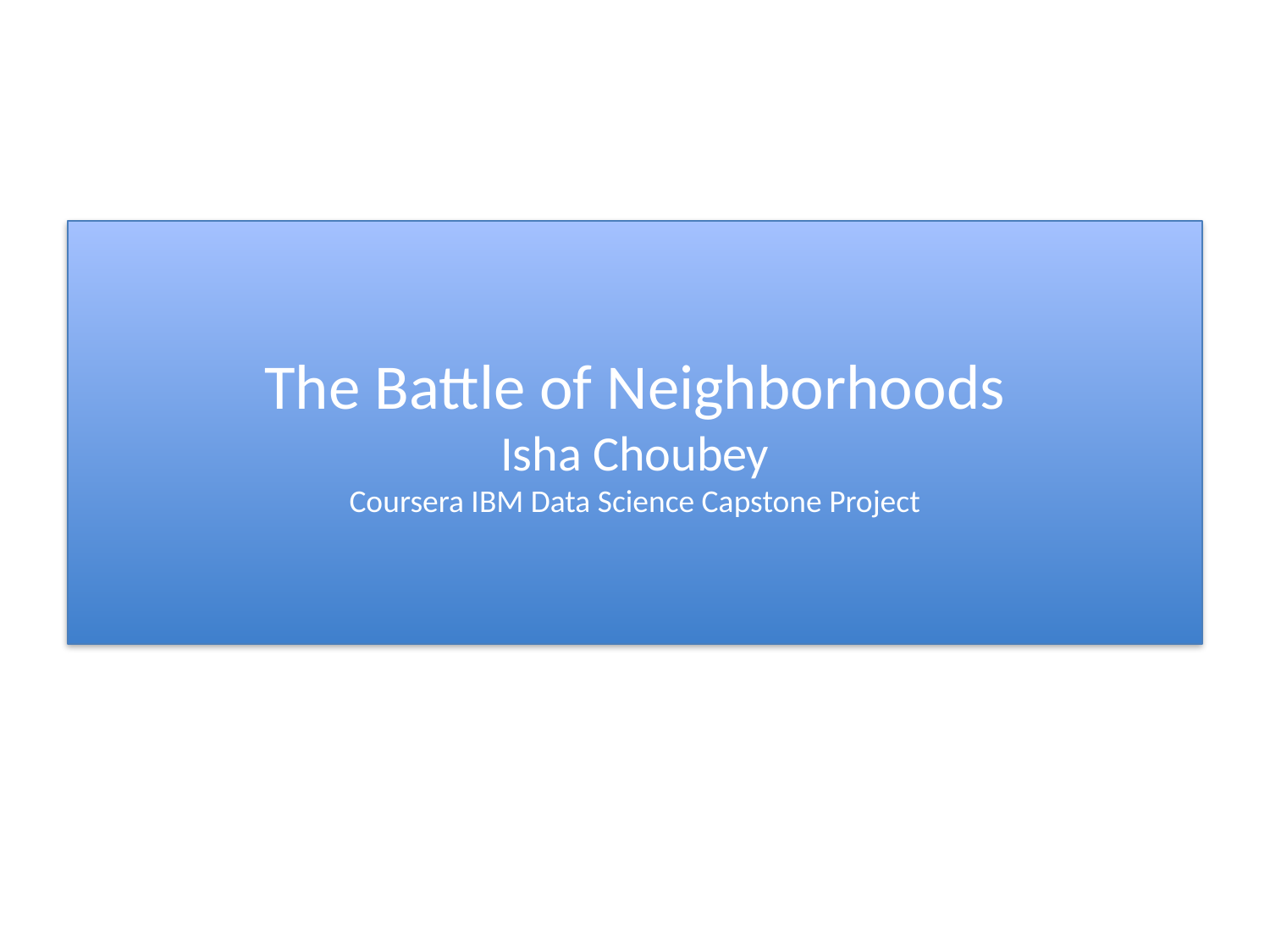

The Battle of Neighborhoods
Isha Choubey
Coursera IBM Data Science Capstone Project